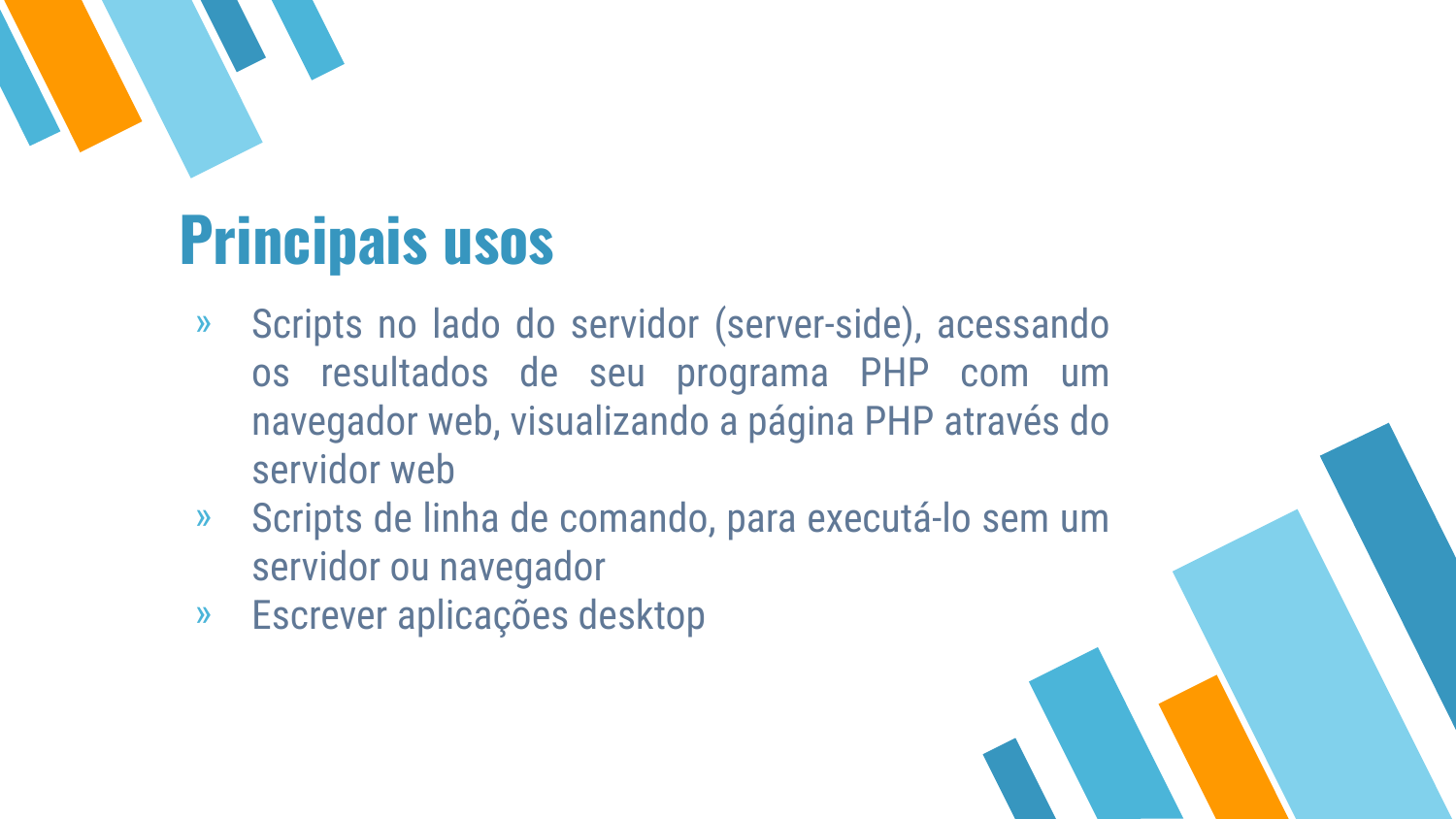

# Principais usos
Scripts no lado do servidor (server-side), acessando os resultados de seu programa PHP com um navegador web, visualizando a página PHP através do servidor web
Scripts de linha de comando, para executá-lo sem um servidor ou navegador
Escrever aplicações desktop